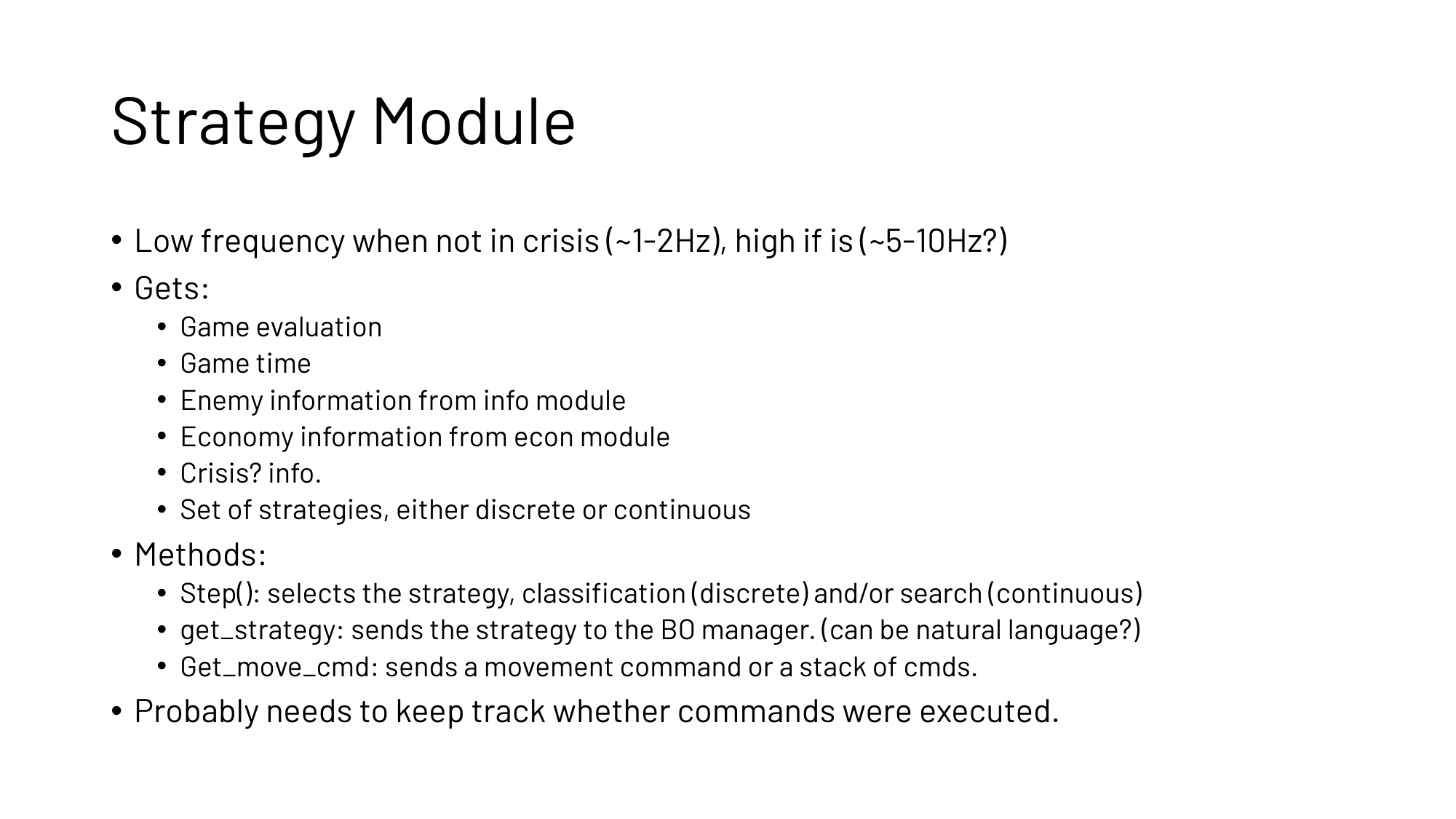

# Strategy Module
Low frequency when not in crisis (~1-2Hz), high if is (~5-10Hz?)
Gets:
Game evaluation
Game time
Enemy information from info module
Economy information from econ module
Crisis? info.
Set of strategies, either discrete or continuous
Methods:
Step(): selects the strategy, classification (discrete) and/or search (continuous)
get_strategy: sends the strategy to the BO manager. (can be natural language?)
Get_move_cmd: sends a movement command or a stack of cmds.
Probably needs to keep track whether commands were executed.